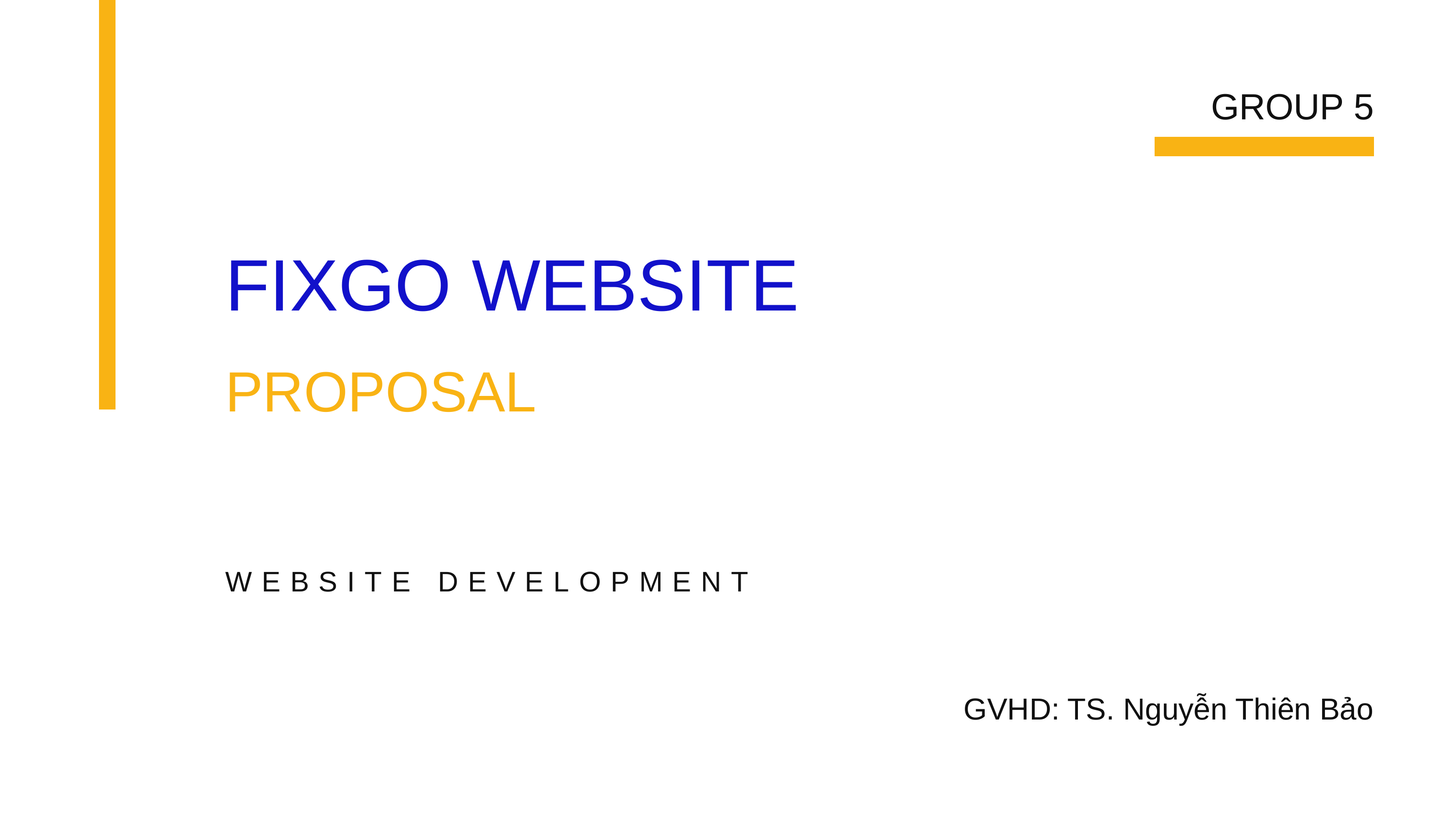

GROUP 5

FIXGO WEBSITE
PROPOSAL
WEBSITE DEVELOPMENT
GVHD: TS. Nguyễn Thiên Bảo